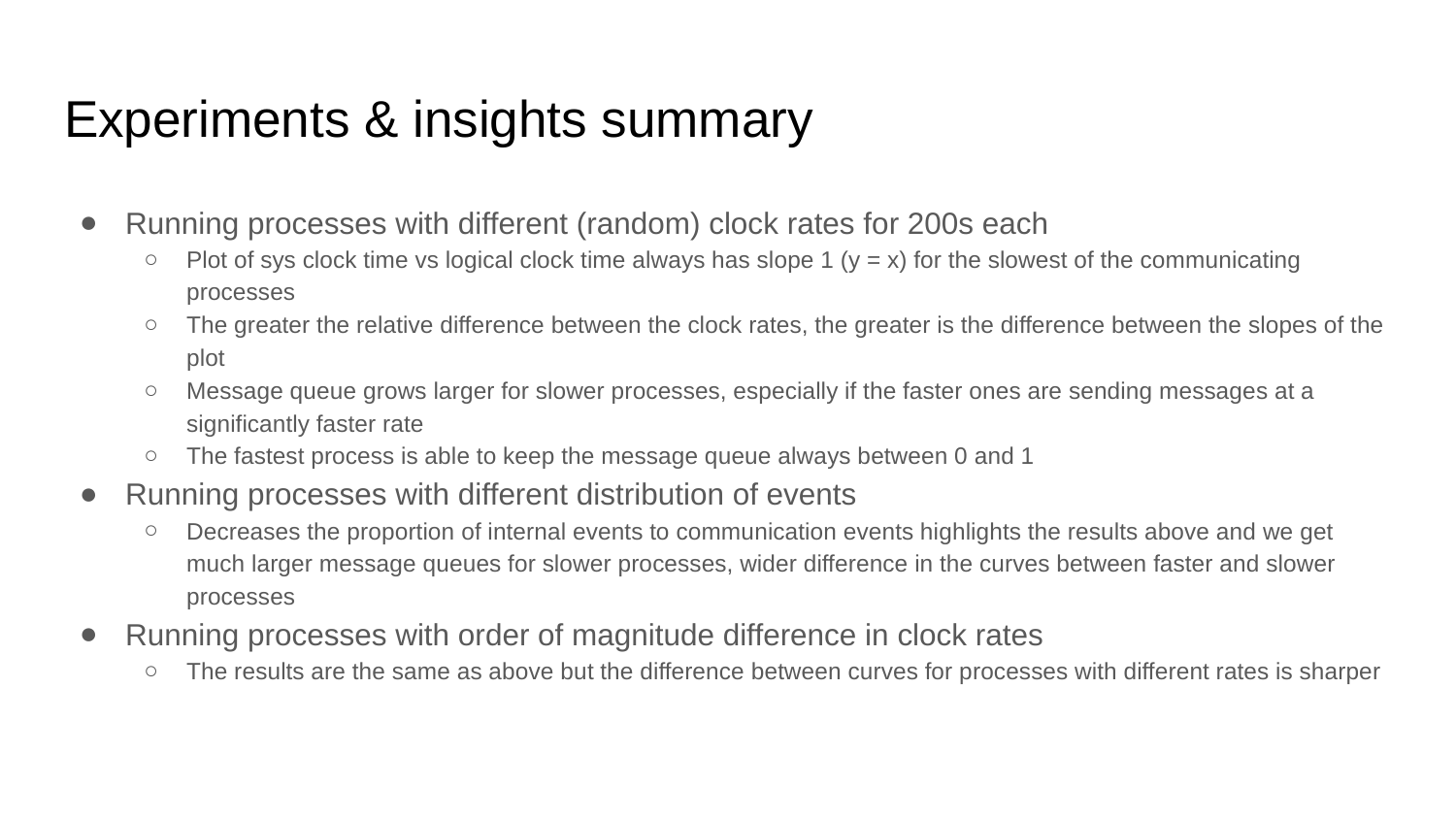

# Experiments & insights summary
Running processes with different (random) clock rates for 200s each
Plot of sys clock time vs logical clock time always has slope 1 (y = x) for the slowest of the communicating processes
The greater the relative difference between the clock rates, the greater is the difference between the slopes of the plot
Message queue grows larger for slower processes, especially if the faster ones are sending messages at a significantly faster rate
The fastest process is able to keep the message queue always between 0 and 1
Running processes with different distribution of events
Decreases the proportion of internal events to communication events highlights the results above and we get much larger message queues for slower processes, wider difference in the curves between faster and slower processes
Running processes with order of magnitude difference in clock rates
The results are the same as above but the difference between curves for processes with different rates is sharper